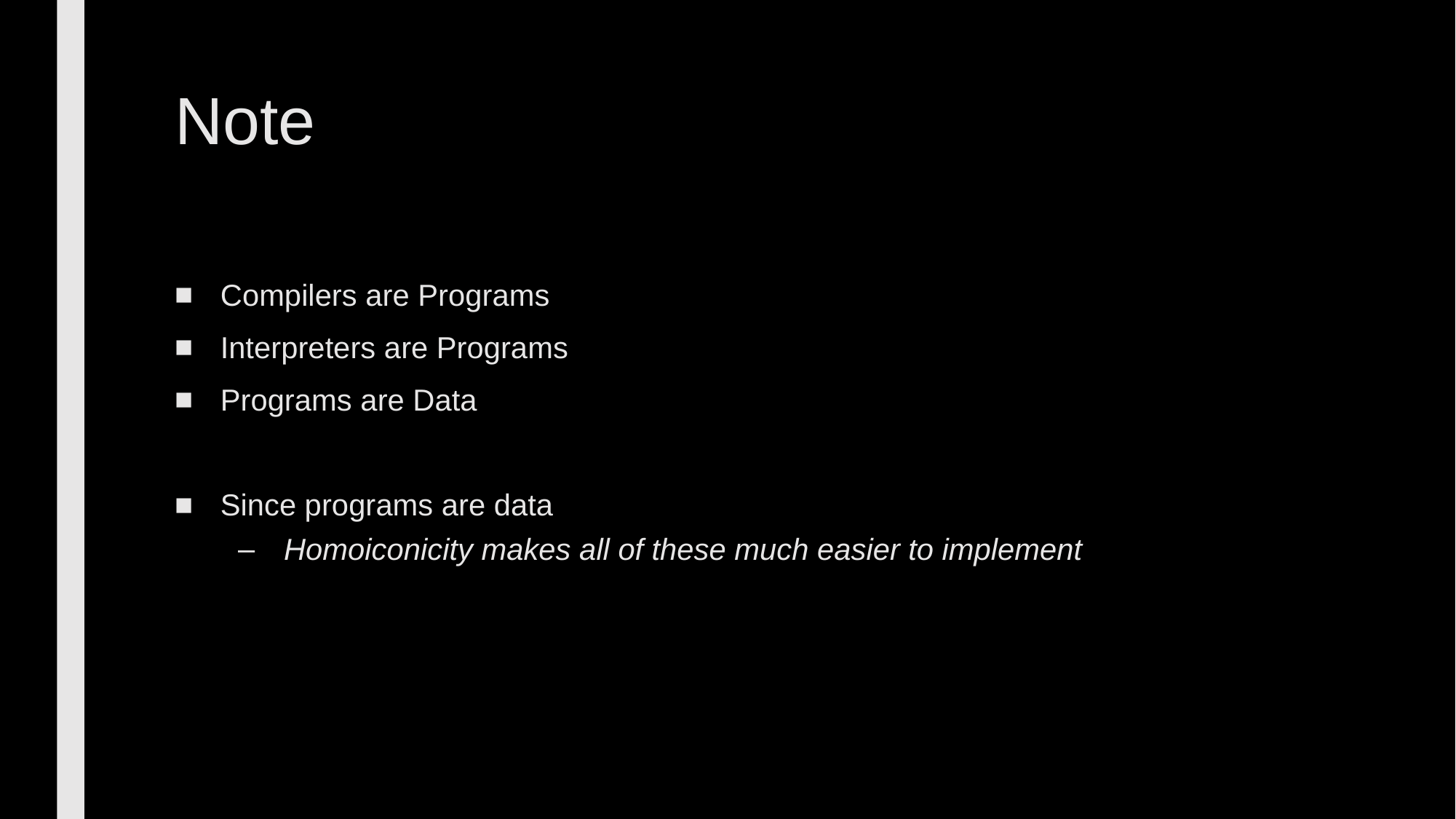

# Note
Compilers are Programs
Interpreters are Programs
Programs are Data

Since programs are data
Homoiconicity makes all of these much easier to implement